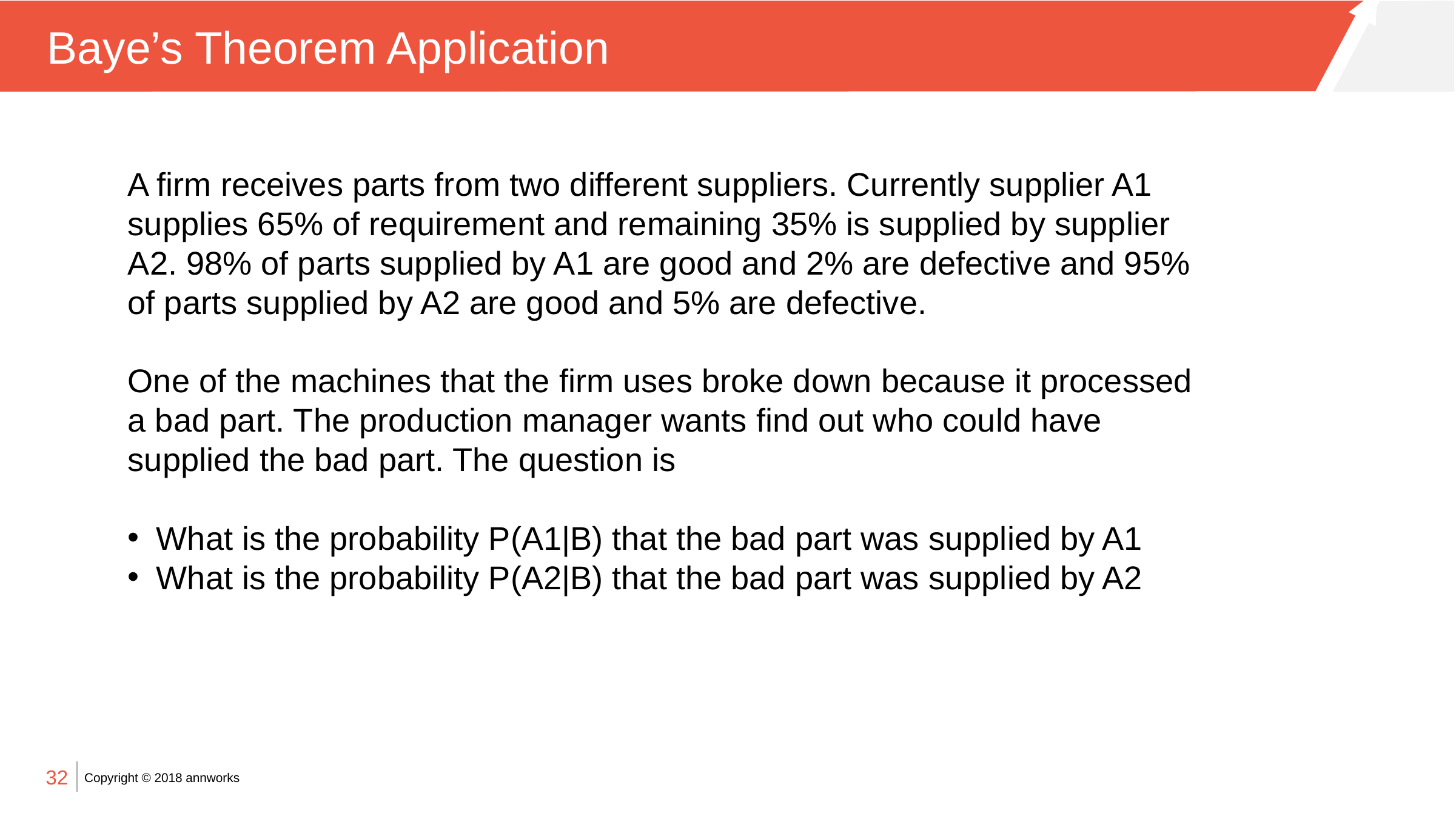

# Baye’s Theorem Application
A firm receives parts from two different suppliers. Currently supplier A1 supplies 65% of requirement and remaining 35% is supplied by supplier A2. 98% of parts supplied by A1 are good and 2% are defective and 95% of parts supplied by A2 are good and 5% are defective.

One of the machines that the firm uses broke down because it processed a bad part. The production manager wants find out who could have supplied the bad part. The question is

What is the probability P(A1|B) that the bad part was supplied by A1
What is the probability P(A2|B) that the bad part was supplied by A2

32